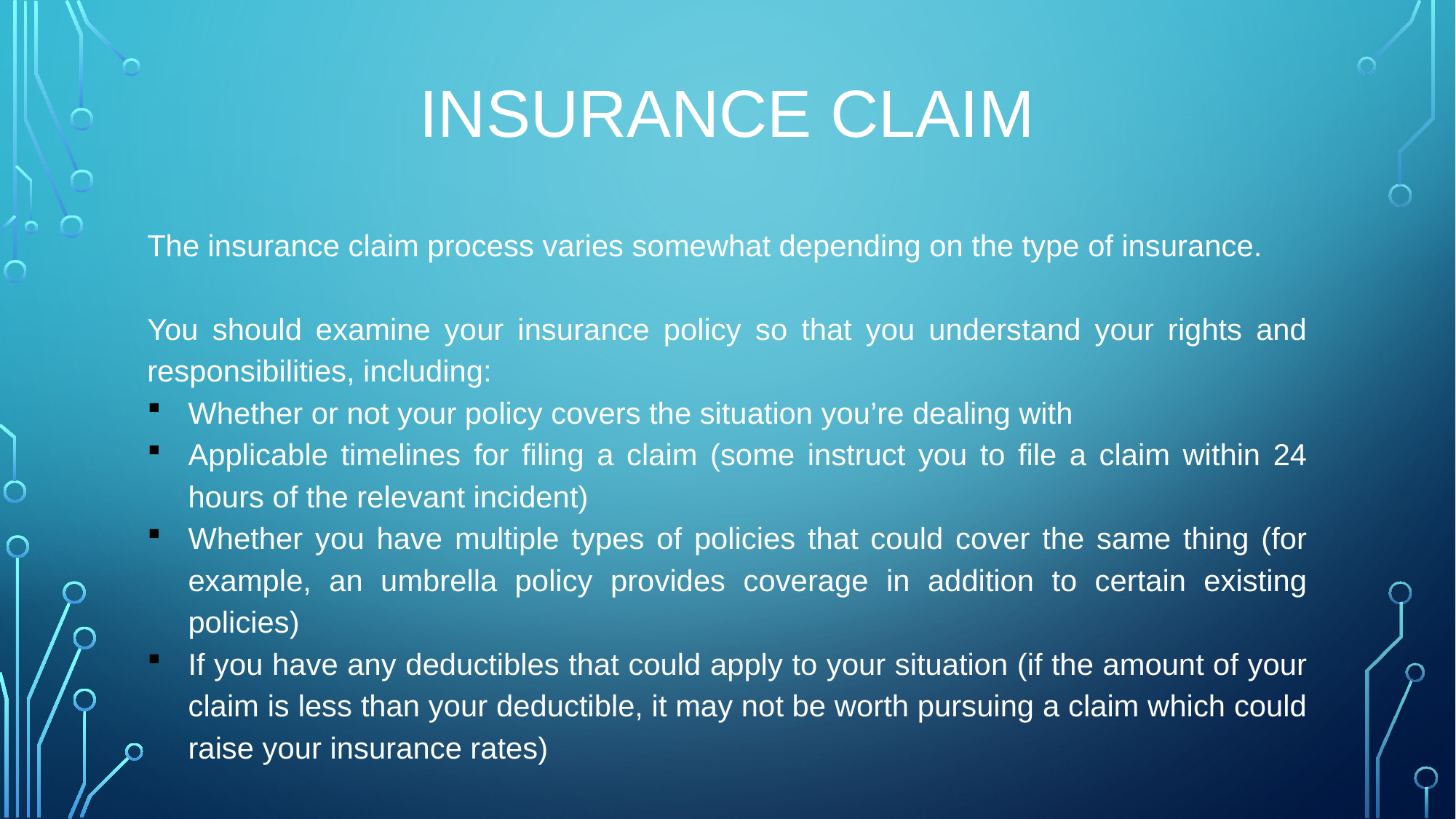

# INSURANCE CLAIM
The insurance claim process varies somewhat depending on the type of insurance.

You should examine your insurance policy so that you understand your rights and responsibilities, including:
Whether or not your policy covers the situation you’re dealing with
Applicable timelines for filing a claim (some instruct you to file a claim within 24 hours of the relevant incident)
Whether you have multiple types of policies that could cover the same thing (for example, an umbrella policy provides coverage in addition to certain existing policies)
If you have any deductibles that could apply to your situation (if the amount of your claim is less than your deductible, it may not be worth pursuing a claim which could raise your insurance rates)